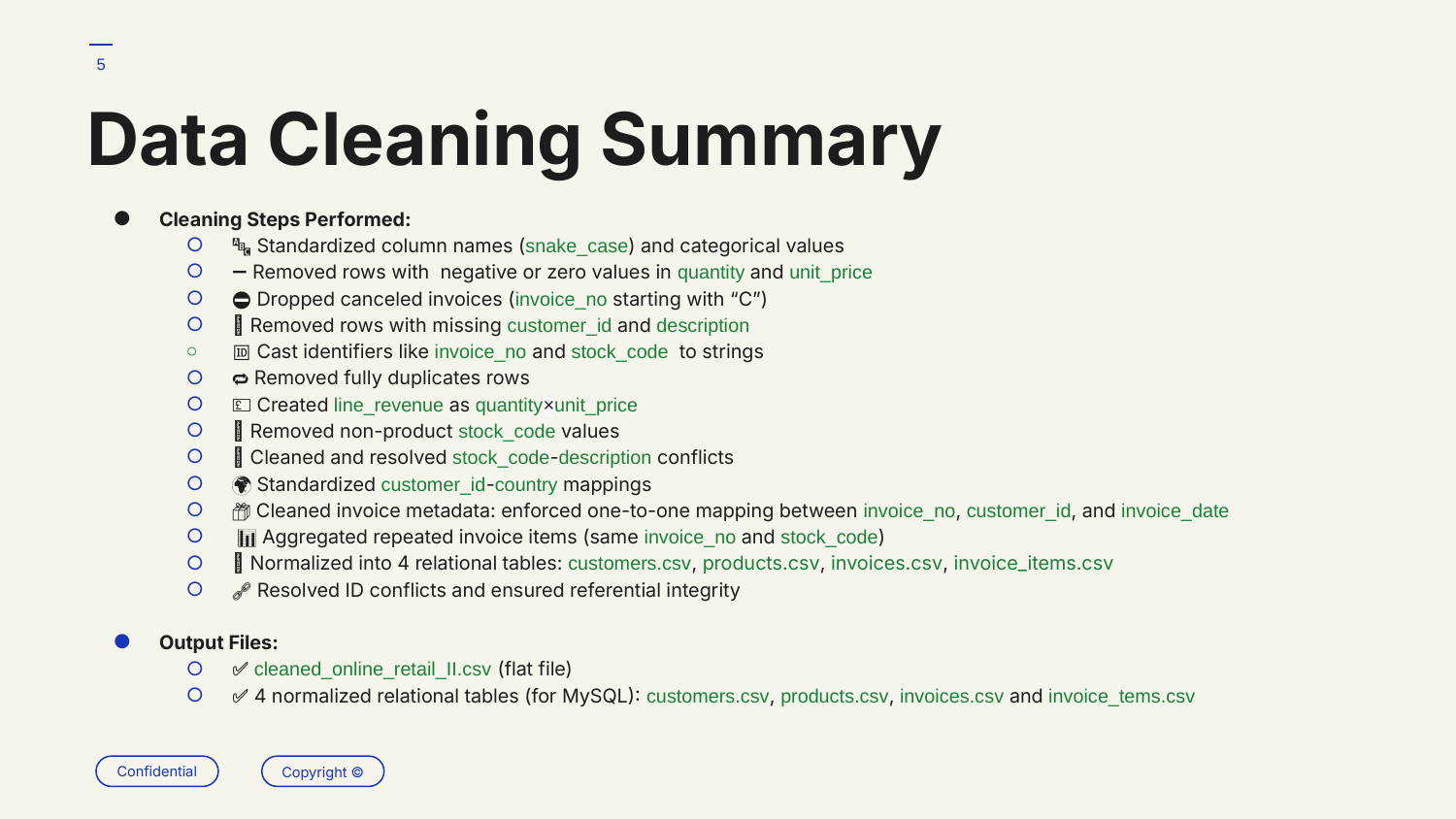

5
# Data Cleaning Summary
Cleaning Steps Performed:
🔤 Standardized column names (snake_case) and categorical values
➖ Removed rows with  negative or zero values in quantity and unit_price
⛔ Dropped canceled invoices (invoice_no starting with “C”)
🧹 Removed rows with missing customer_id and description
🆔 Cast identifiers like invoice_no and stock_code  to strings
🔁 Removed fully duplicates rows
💷 Created line_revenue as quantity×unit_price
🧾 Removed non-product stock_code values
🧼 Cleaned and resolved stock_code-description conflicts
🌍 Standardized customer_id-country mappings
📦 Cleaned invoice metadata: enforced one-to-one mapping between invoice_no, customer_id, and invoice_date
 📊 Aggregated repeated invoice items (same invoice_no and stock_code)
🧱 Normalized into 4 relational tables: customers.csv, products.csv, invoices.csv, invoice_items.csv
🔗 Resolved ID conflicts and ensured referential integrity

Output Files:
✅ cleaned_online_retail_II.csv (flat file)
✅ 4 normalized relational tables (for MySQL): customers.csv, products.csv, invoices.csv and invoice_tems.csv